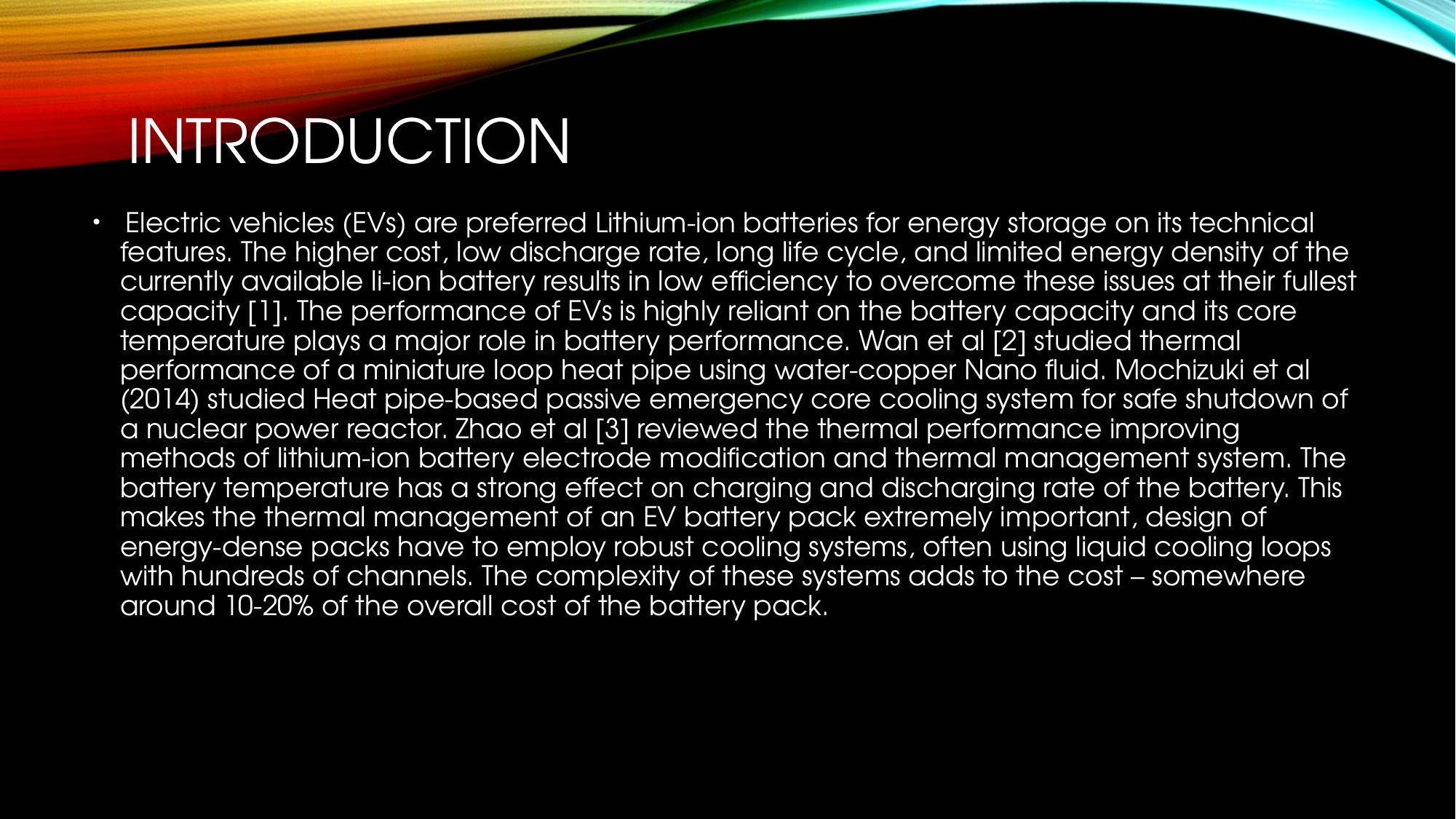

# Introduction
 Electric vehicles (EVs) are preferred Lithium-ion batteries for energy storage on its technical features. The higher cost, low discharge rate, long life cycle, and limited energy density of the currently available li-ion battery results in low efficiency to overcome these issues at their fullest capacity [1]. The performance of EVs is highly reliant on the battery capacity and its core temperature plays a major role in battery performance. Wan et al [2] studied thermal performance of a miniature loop heat pipe using water-copper Nano fluid. Mochizuki et al (2014) studied Heat pipe-based passive emergency core cooling system for safe shutdown of a nuclear power reactor. Zhao et al [3] reviewed the thermal performance improving methods of lithium-ion battery electrode modification and thermal management system. The battery temperature has a strong effect on charging and discharging rate of the battery. This makes the thermal management of an EV battery pack extremely important, design of energy-dense packs have to employ robust cooling systems, often using liquid cooling loops with hundreds of channels. The complexity of these systems adds to the cost – somewhere around 10-20% of the overall cost of the battery pack.